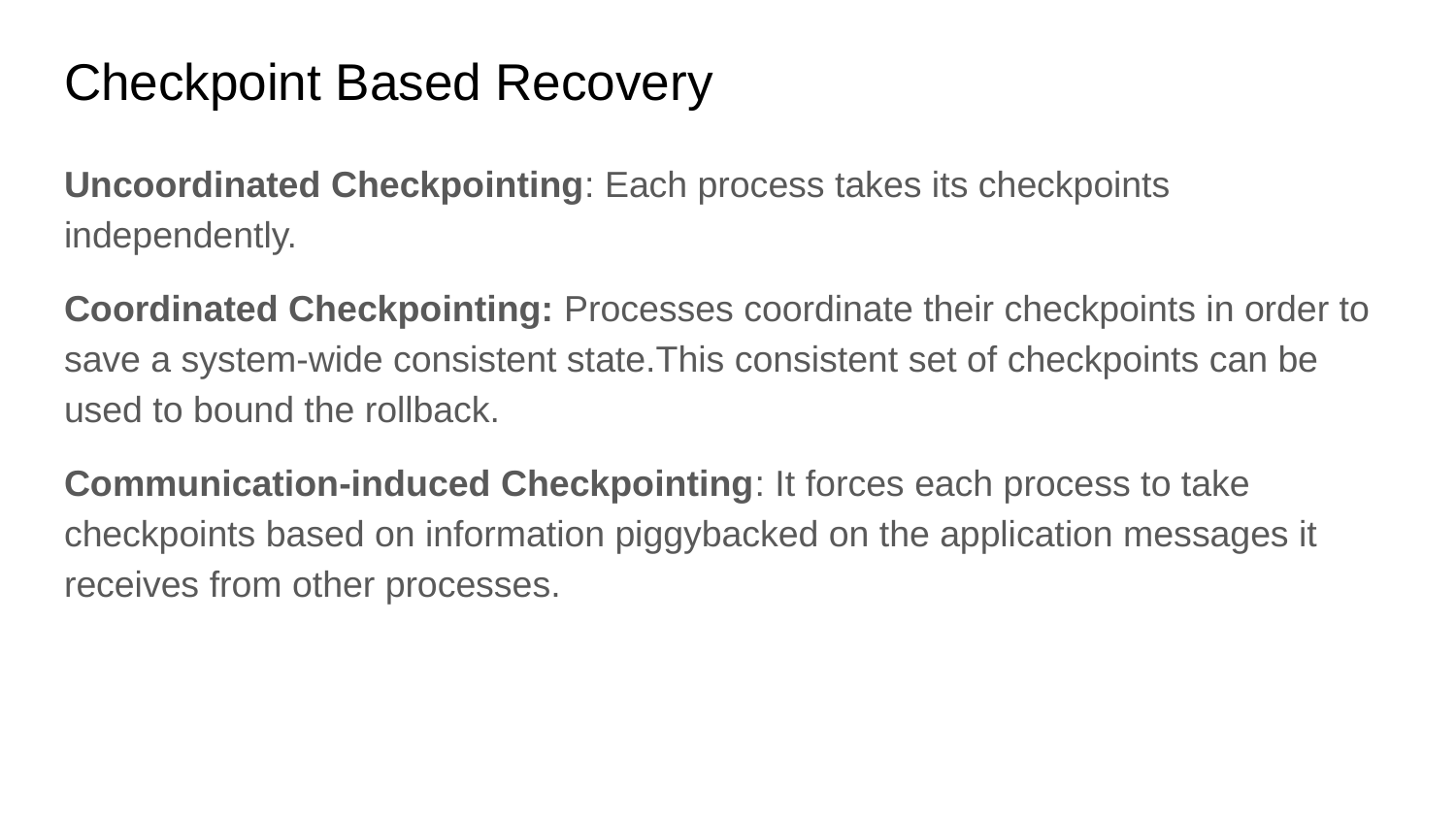

# Checkpoint Based Recovery
Uncoordinated Checkpointing: Each process takes its checkpoints independently.
Coordinated Checkpointing: Processes coordinate their checkpoints in order to save a system-wide consistent state.This consistent set of checkpoints can be used to bound the rollback.
Communication-induced Checkpointing: It forces each process to take checkpoints based on information piggybacked on the application messages it receives from other processes.